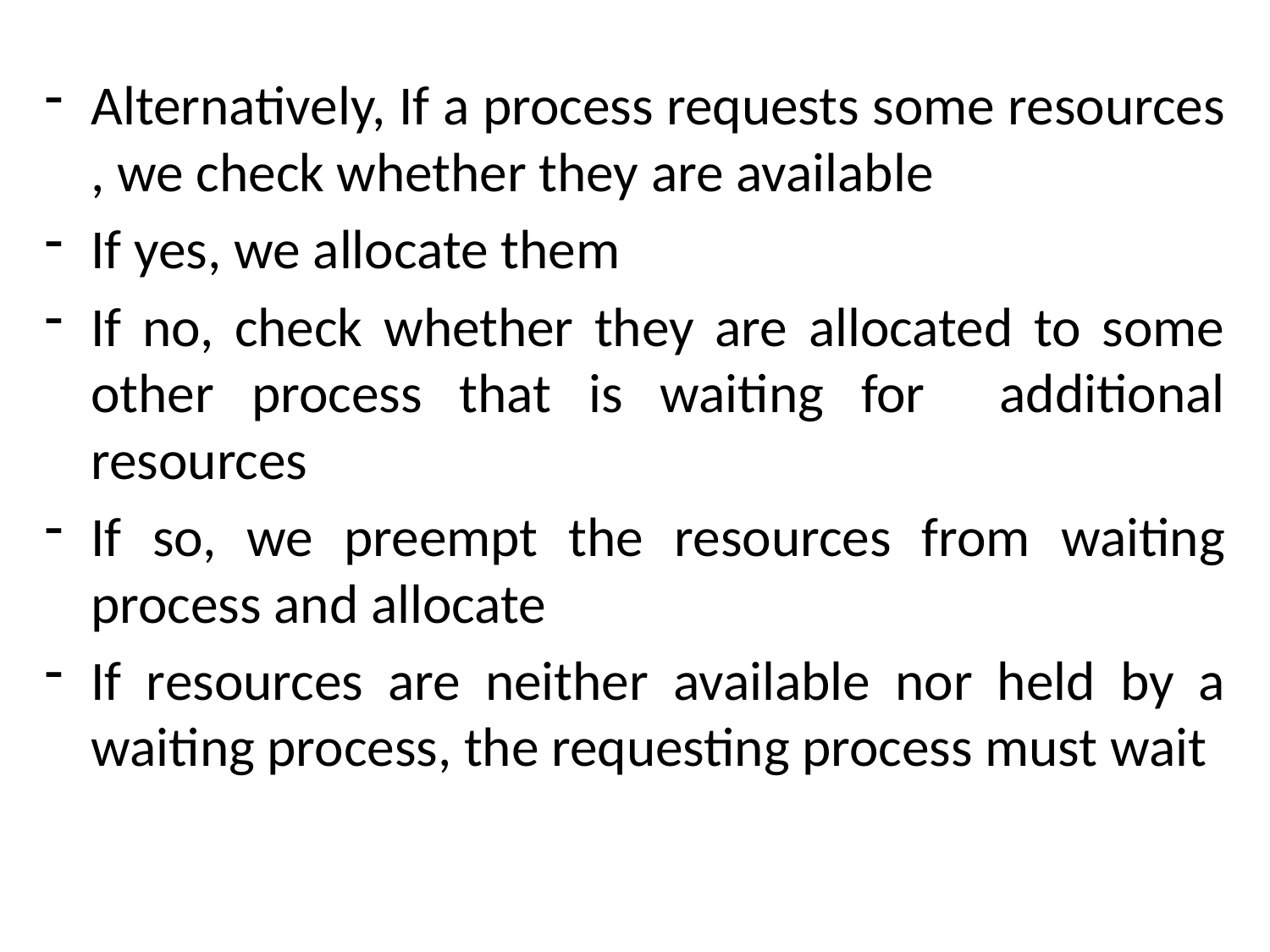

Alternatively, If a process requests some resources , we check whether they are available
If yes, we allocate them
If no, check whether they are allocated to some other process that is waiting for  additional resources
If so, we preempt the resources from waiting process and allocate
If resources are neither available nor held by a waiting process, the requesting process must wait